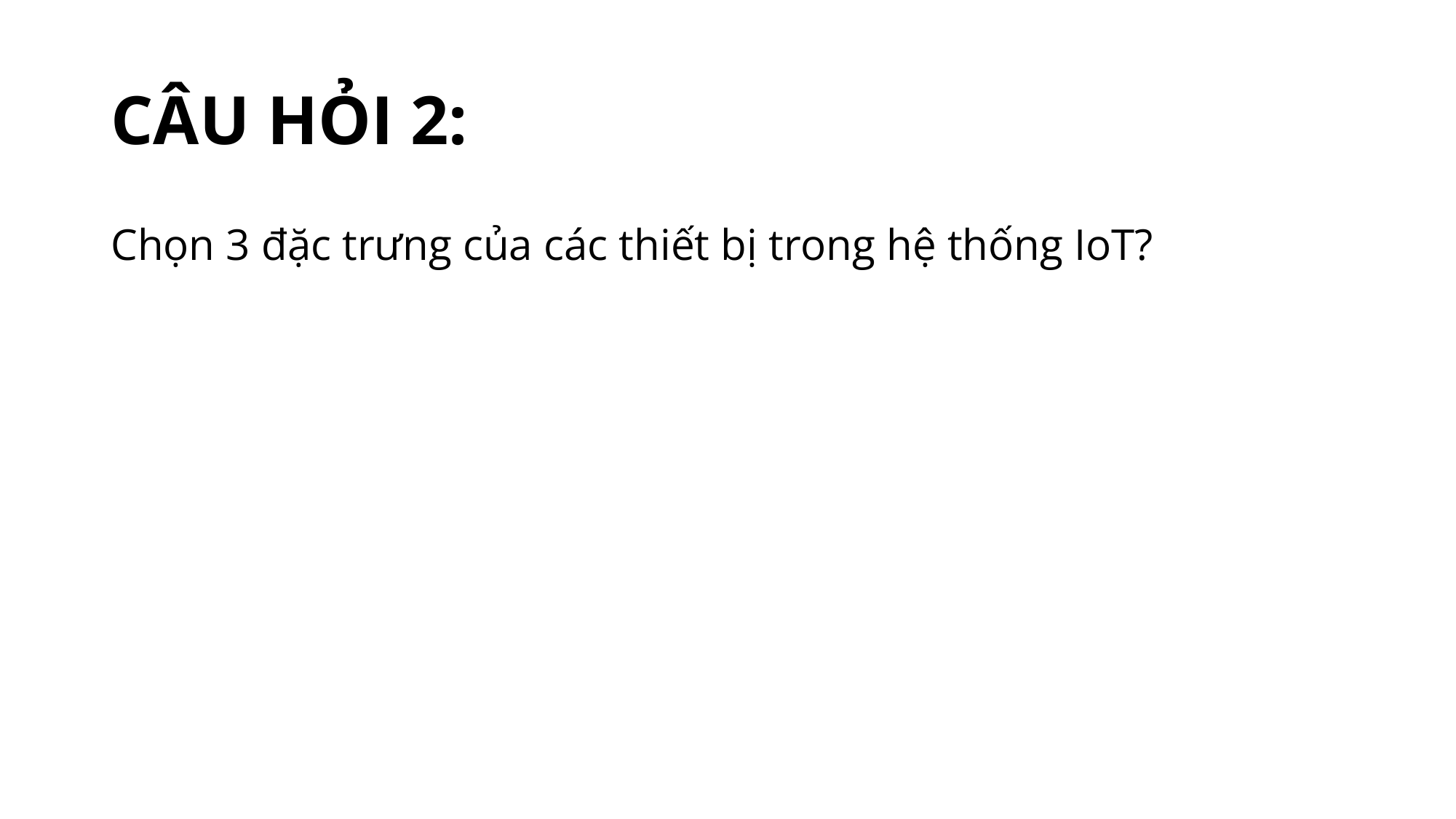

# CÂU HỎI 2:
Chọn 3 đặc trưng của các thiết bị trong hệ thống IoT?